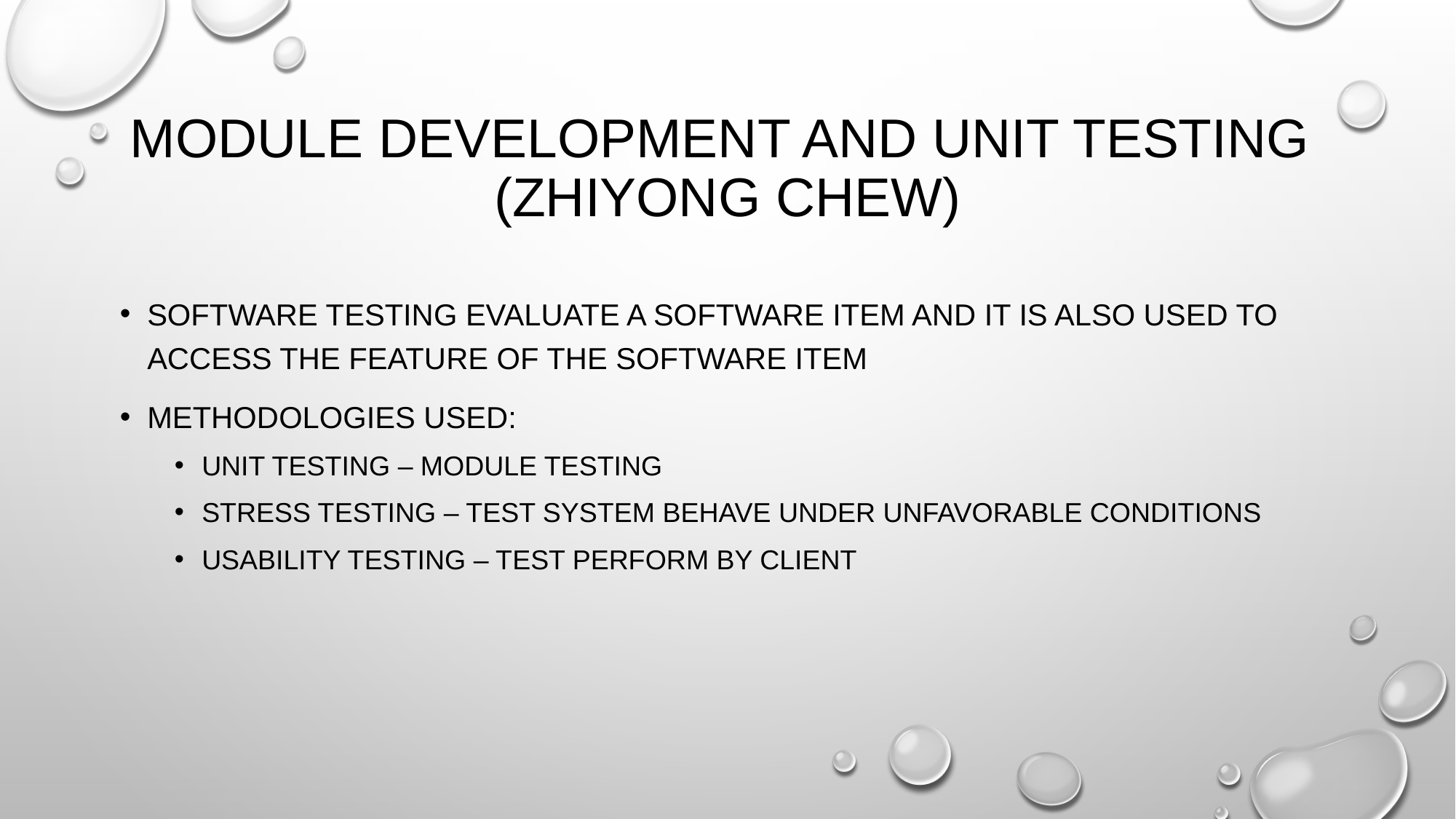

# Module Development and Unit Testing (ZhiYONG cHEW)
Software testing evaluate a software item and it is also used to access the feature of the software item
Methodologies Used:
Unit Testing – Module Testing
Stress Testing – Test System behave under unfavorable conditions
Usability Testing – test perform by Client